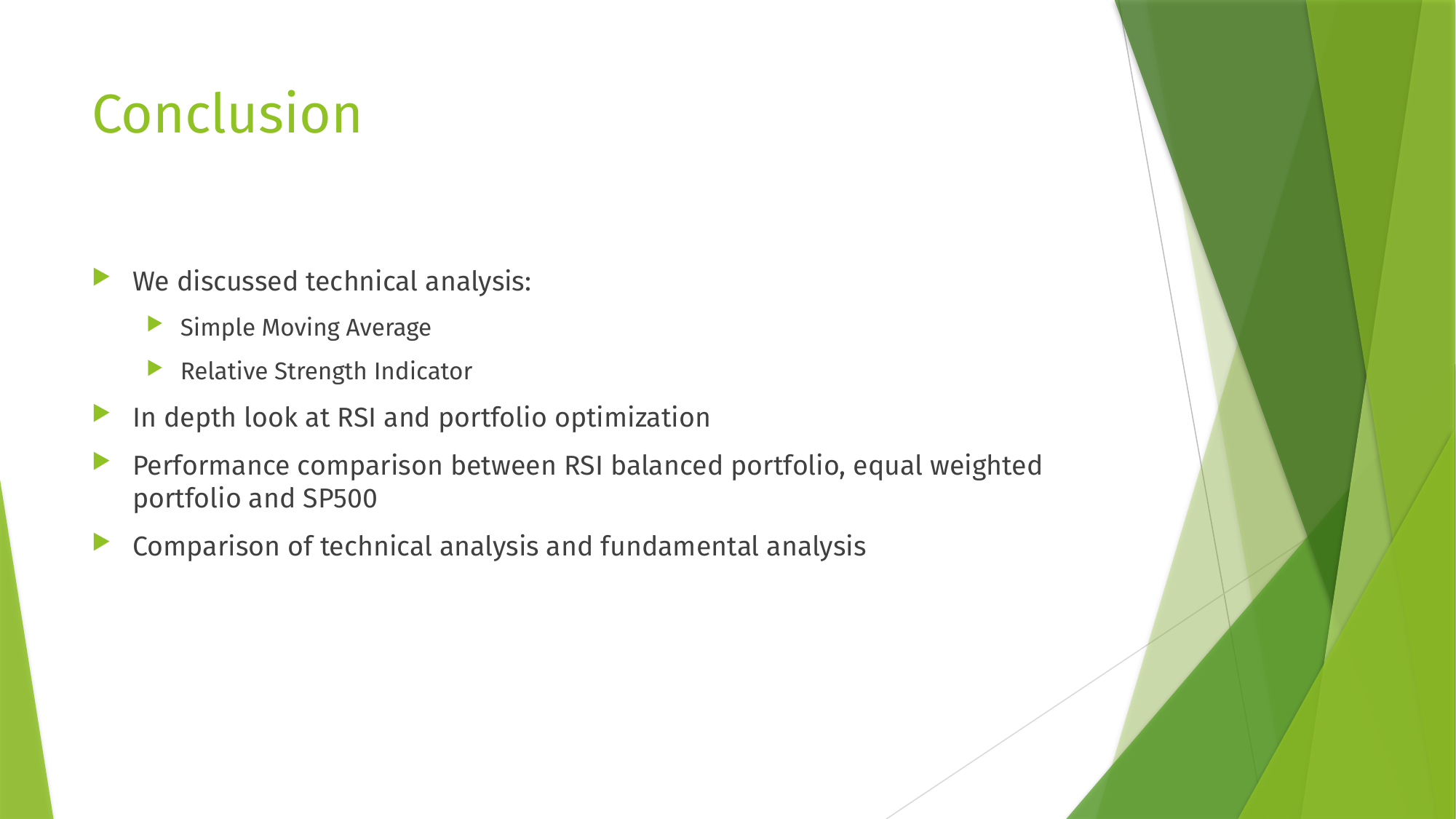

# Conclusion
We discussed technical analysis:
Simple Moving Average
Relative Strength Indicator
In depth look at RSI and portfolio optimization
Performance comparison between RSI balanced portfolio, equal weighted portfolio and SP500
Comparison of technical analysis and fundamental analysis